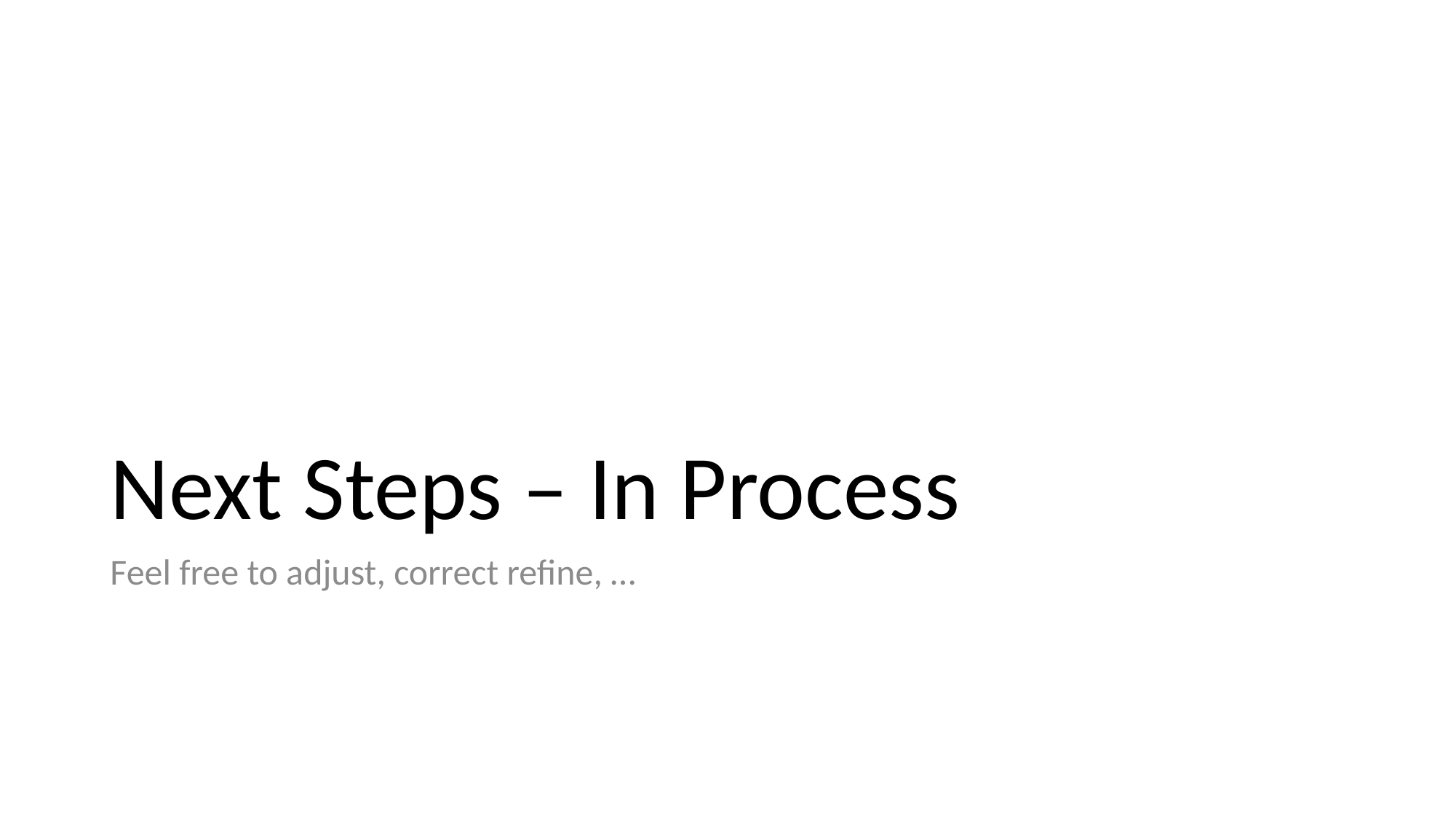

# Next Steps – In Process
Feel free to adjust, correct refine, …